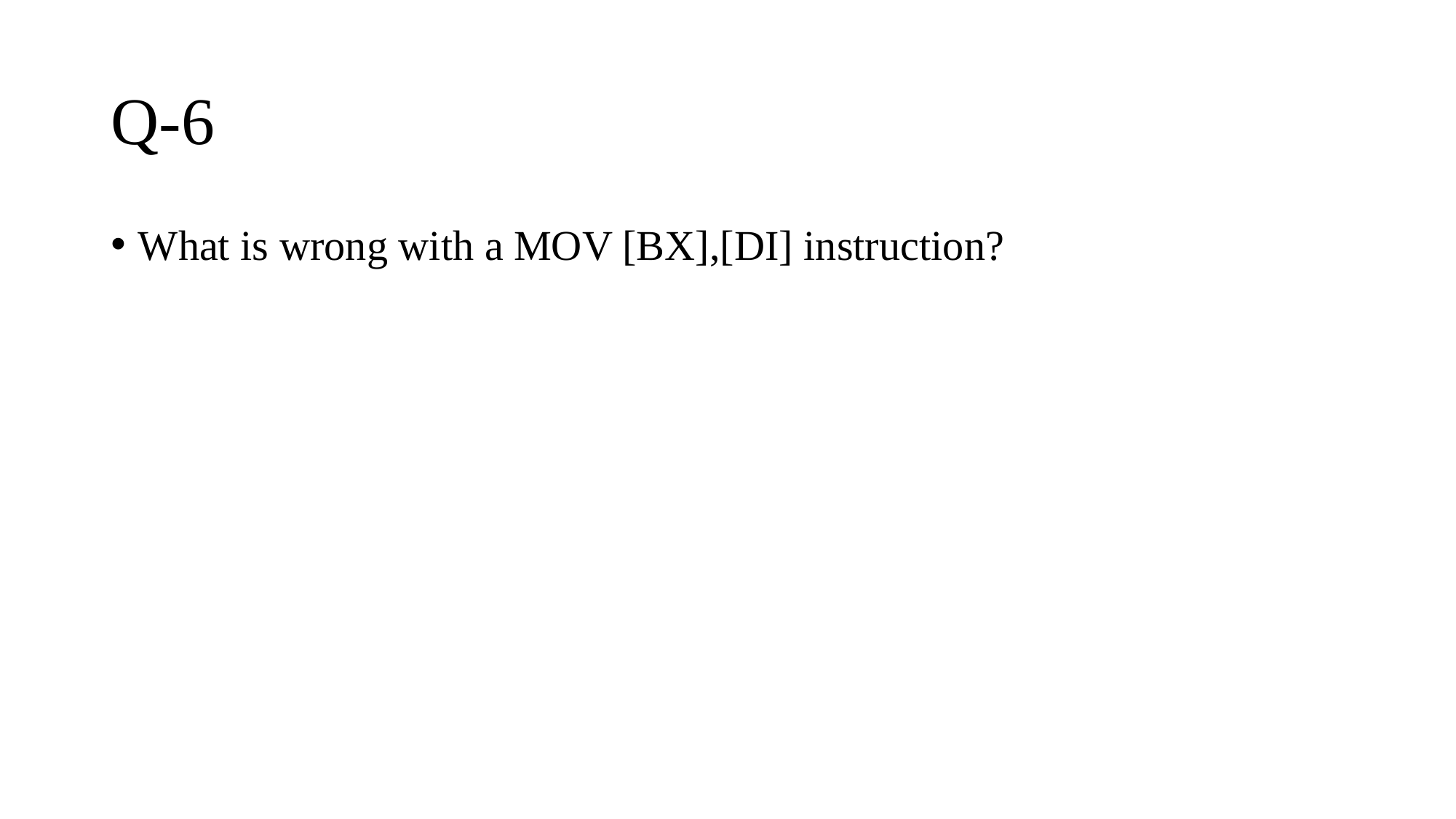

# Q-6
What is wrong with a MOV [BX],[DI] instruction?